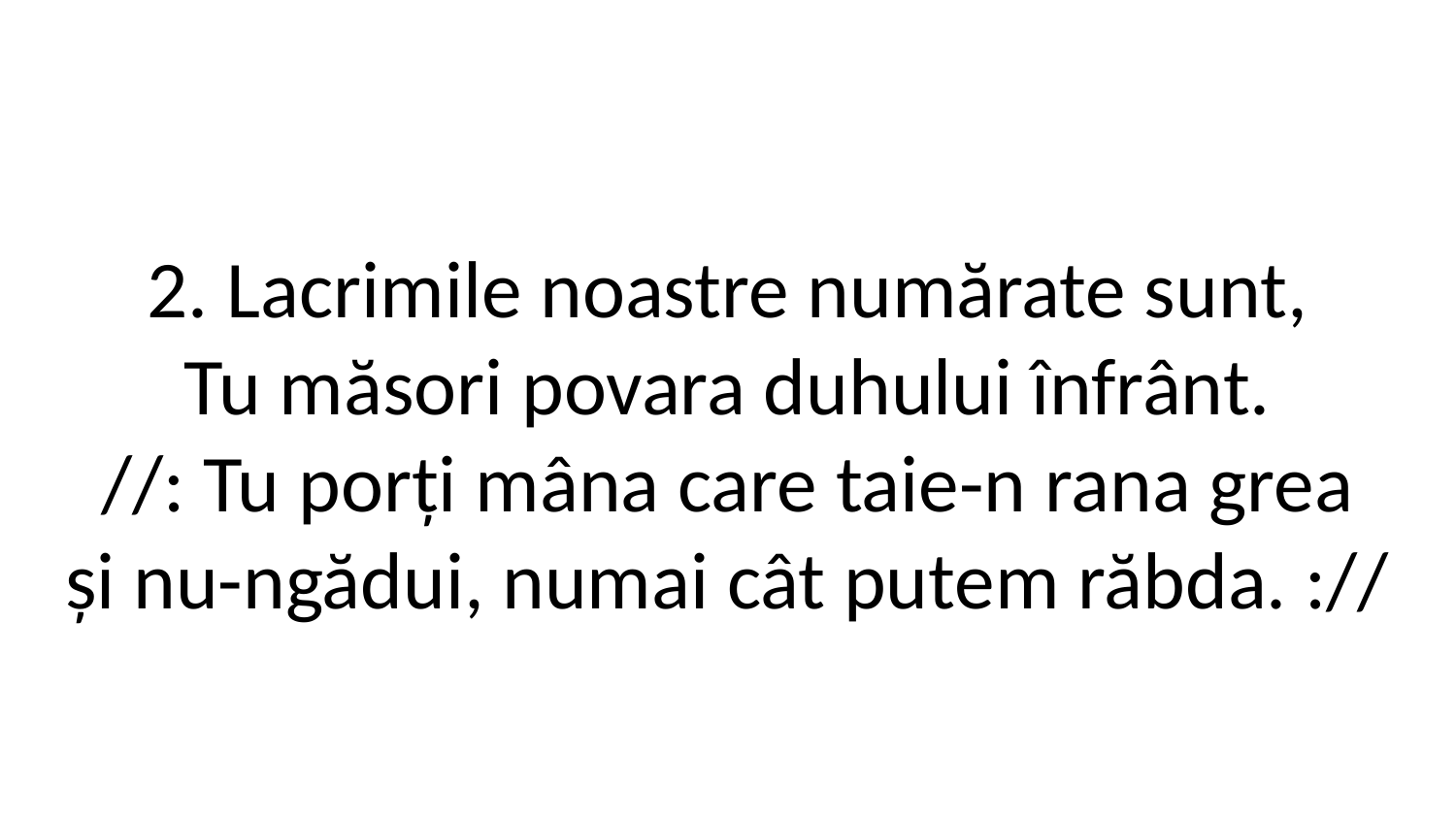

2. Lacrimile noastre numărate sunt,
Tu măsori povara duhului înfrânt.
//: Tu porți mâna care taie-n rana grea
și nu-ngădui, numai cât putem răbda. ://